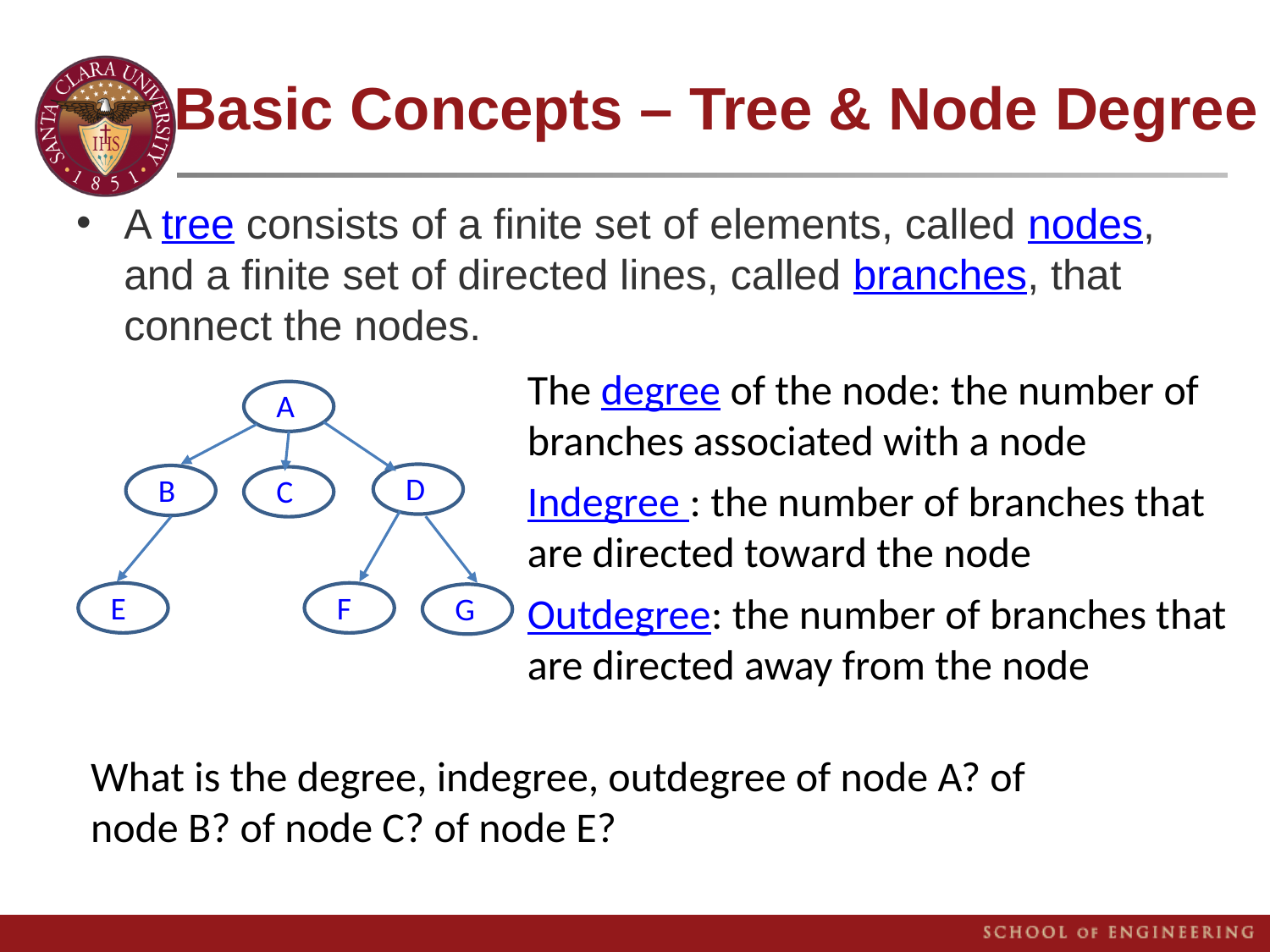

# Basic Concepts – Tree & Node Degree
A tree consists of a finite set of elements, called nodes, and a finite set of directed lines, called branches, that connect the nodes.

The degree of the node: the number of branches associated with a node

Indegree : the number of branches that are directed toward the node

Outdegree: the number of branches that are directed away from the node

A
a
D
a
B
a
C
a
E
a
F
a
G
a
What is the degree, indegree, outdegree of node A? of node B? of node C? of node E?